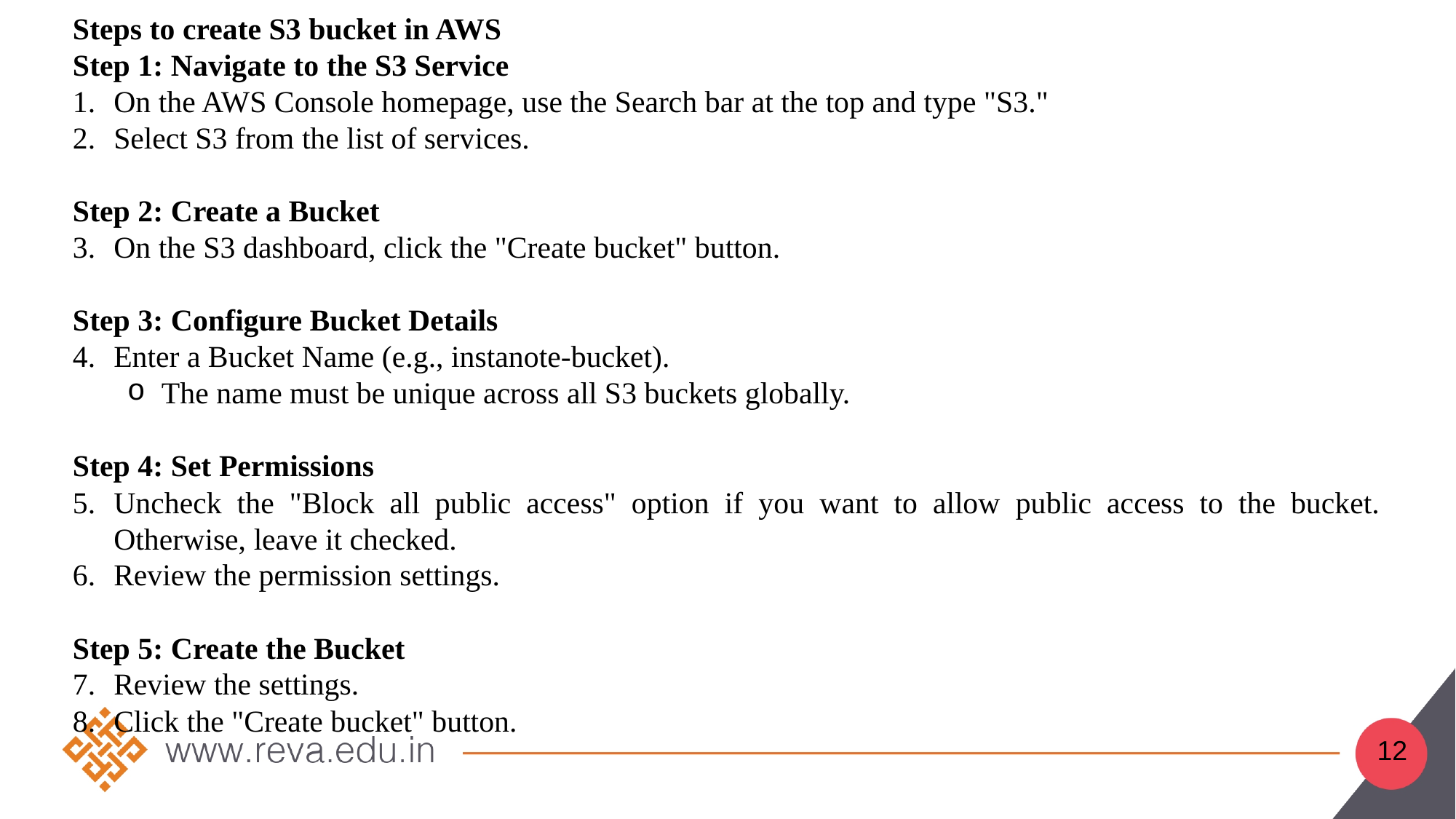

Steps to create S3 bucket in AWS
Step 1: Navigate to the S3 Service
On the AWS Console homepage, use the Search bar at the top and type "S3."
Select S3 from the list of services.

Step 2: Create a Bucket
On the S3 dashboard, click the "Create bucket" button.

Step 3: Configure Bucket Details
Enter a Bucket Name (e.g., instanote-bucket).
The name must be unique across all S3 buckets globally.

Step 4: Set Permissions
Uncheck the "Block all public access" option if you want to allow public access to the bucket. Otherwise, leave it checked.
Review the permission settings.

Step 5: Create the Bucket
Review the settings.
Click the "Create bucket" button.

12